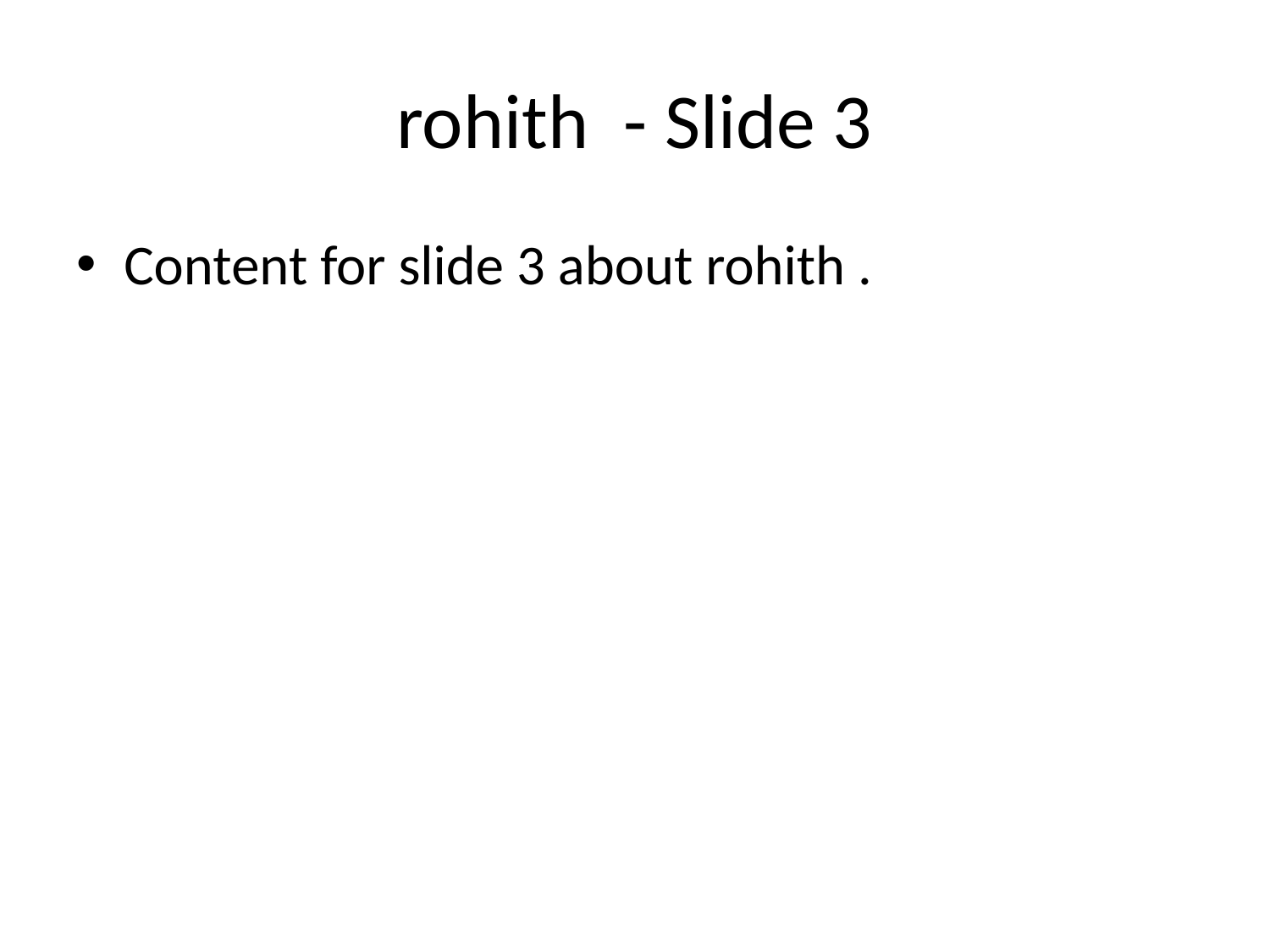

# rohith  - Slide 3
Content for slide 3 about rohith .